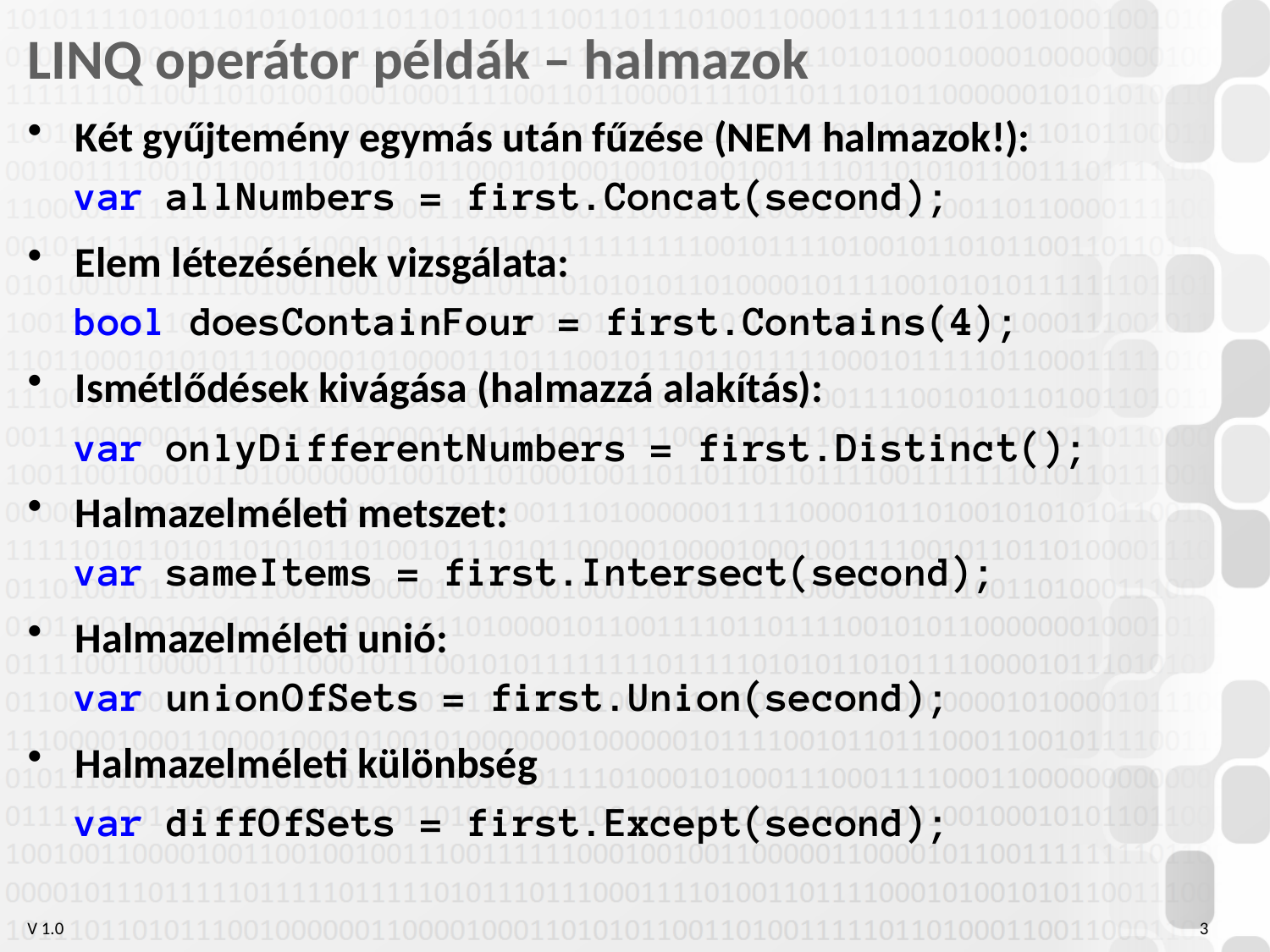

# LINQ operátor példák – halmazok
Két gyűjtemény egymás után fűzése (NEM halmazok!):
var allNumbers = first.Concat(second);
Elem létezésének vizsgálata:
bool doesContainFour = first.Contains(4);
Ismétlődések kivágása (halmazzá alakítás):
var onlyDifferentNumbers = first.Distinct();
Halmazelméleti metszet:
var sameItems = first.Intersect(second);
Halmazelméleti unió:
var unionOfSets = first.Union(second);
Halmazelméleti különbség
var diffOfSets = first.Except(second);

3